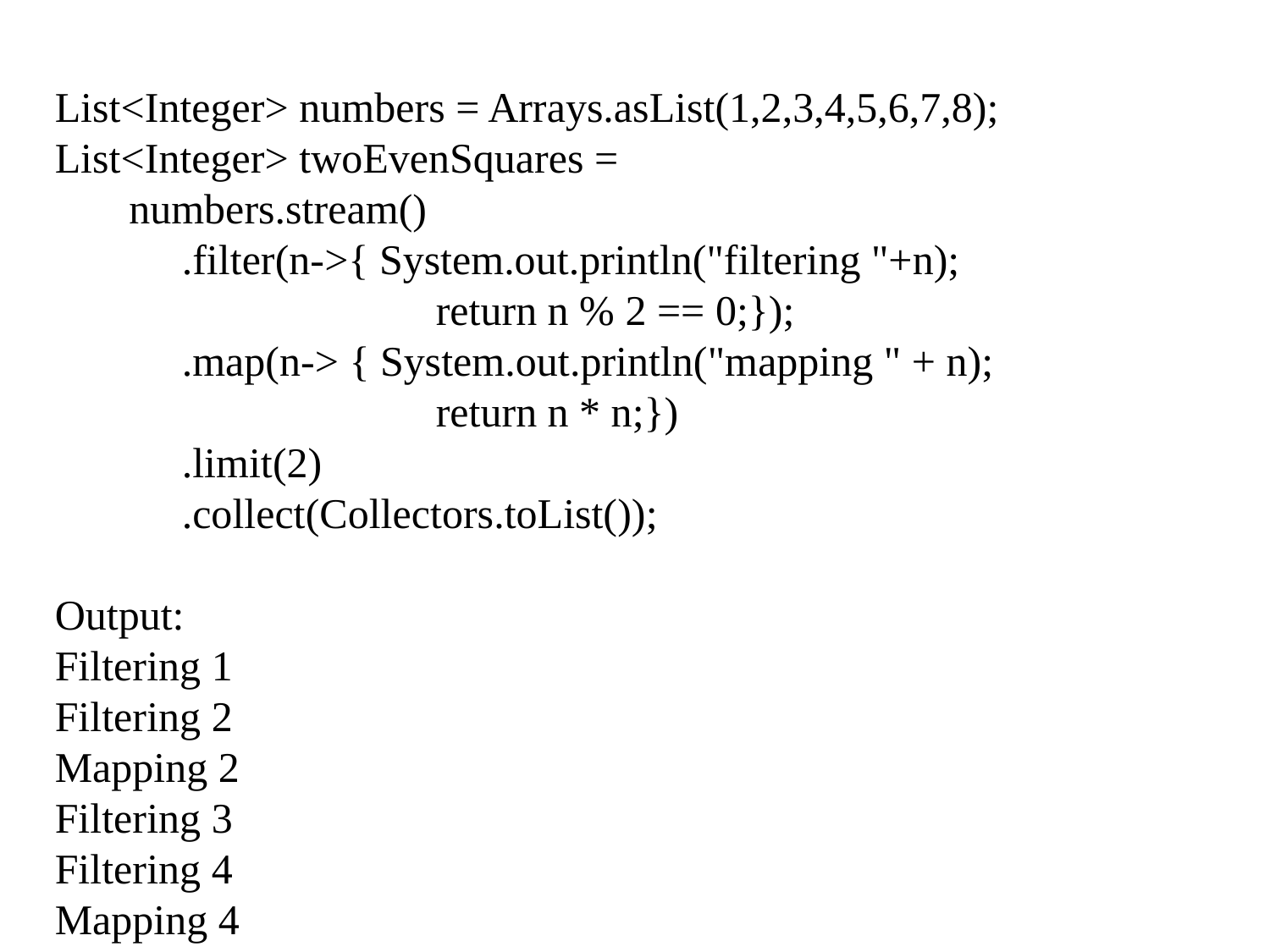

List<Integer> numbers = Arrays.asList(1,2,3,4,5,6,7,8);
List<Integer> twoEvenSquares =
       numbers.stream()
	.filter(n->{ System.out.println("filtering "+n);
			return n % 2 == 0;});
	.map(n-> { System.out.println("mapping " + n);
			return n * n;})
	.limit(2)
	.collect(Collectors.toList());

Output:
Filtering 1
Filtering 2
Mapping 2
Filtering 3
Filtering 4
Mapping 4